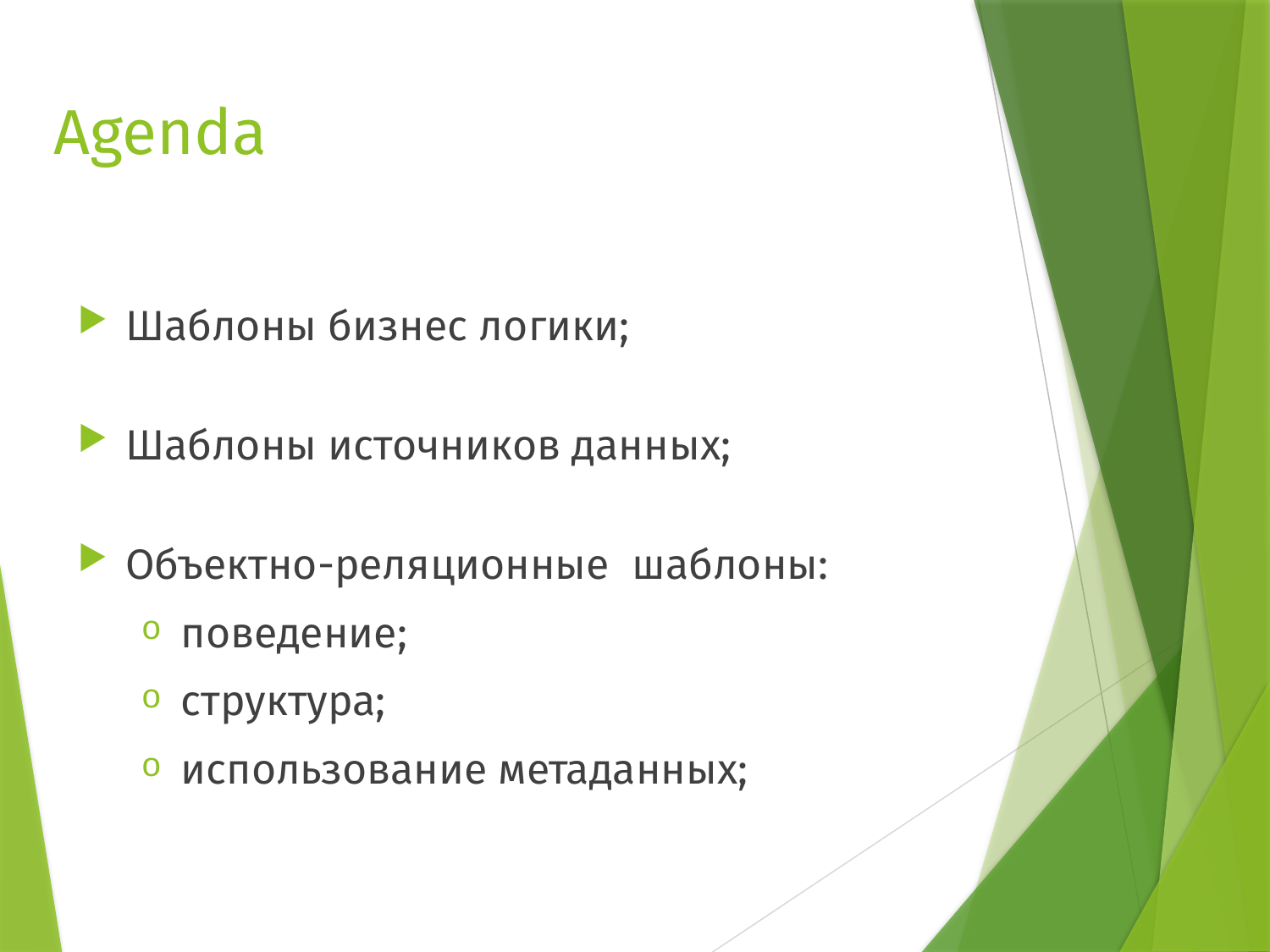

# Agenda
Шаблоны бизнес логики;
Шаблоны источников данных;
Oбъектно-реляционные  шаблоны:
поведение;
структура;
использование метаданных;